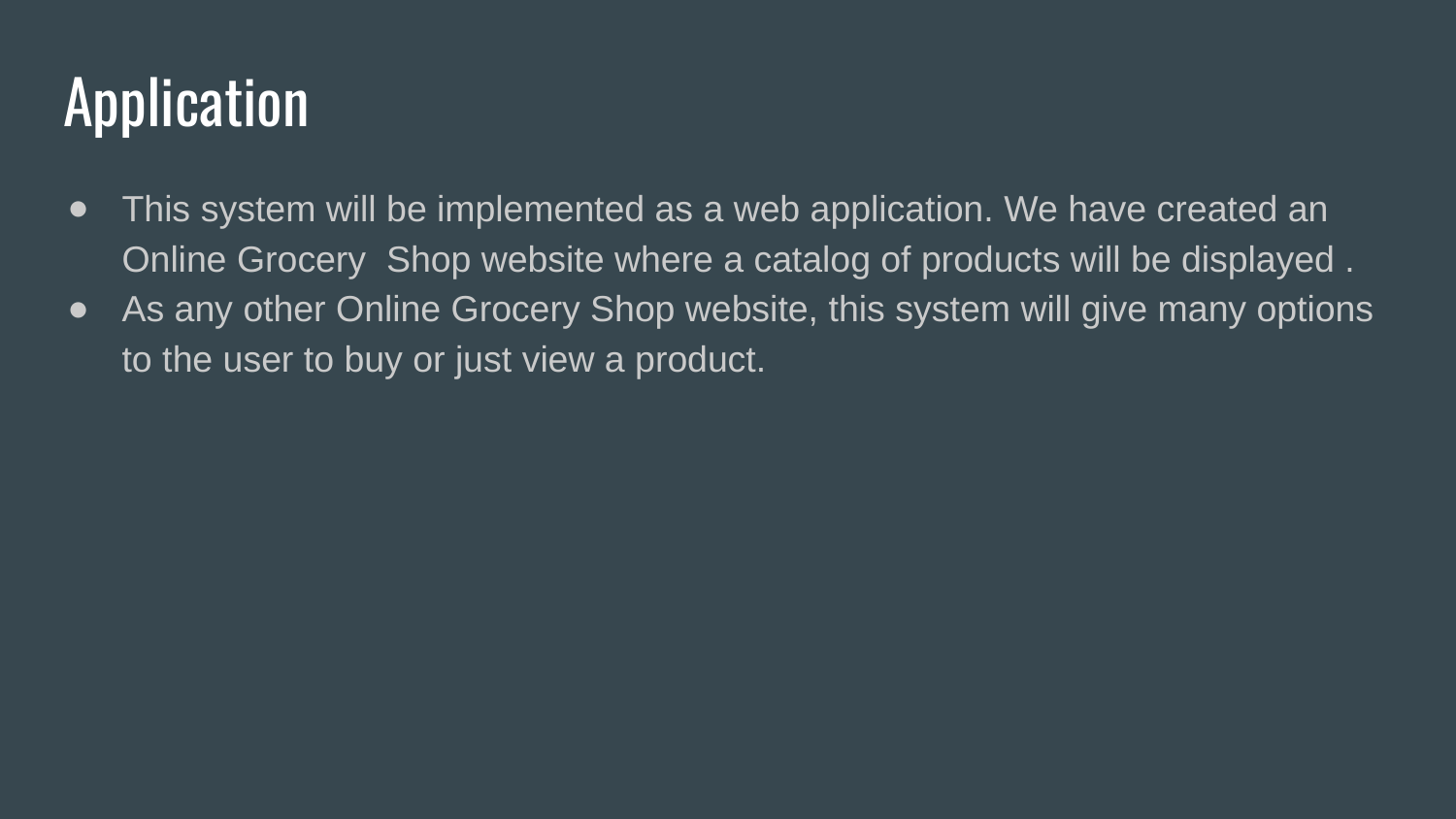

# Application
This system will be implemented as a web application. We have created an Online Grocery  Shop website where a catalog of products will be displayed .
As any other Online Grocery Shop website, this system will give many options to the user to buy or just view a product.